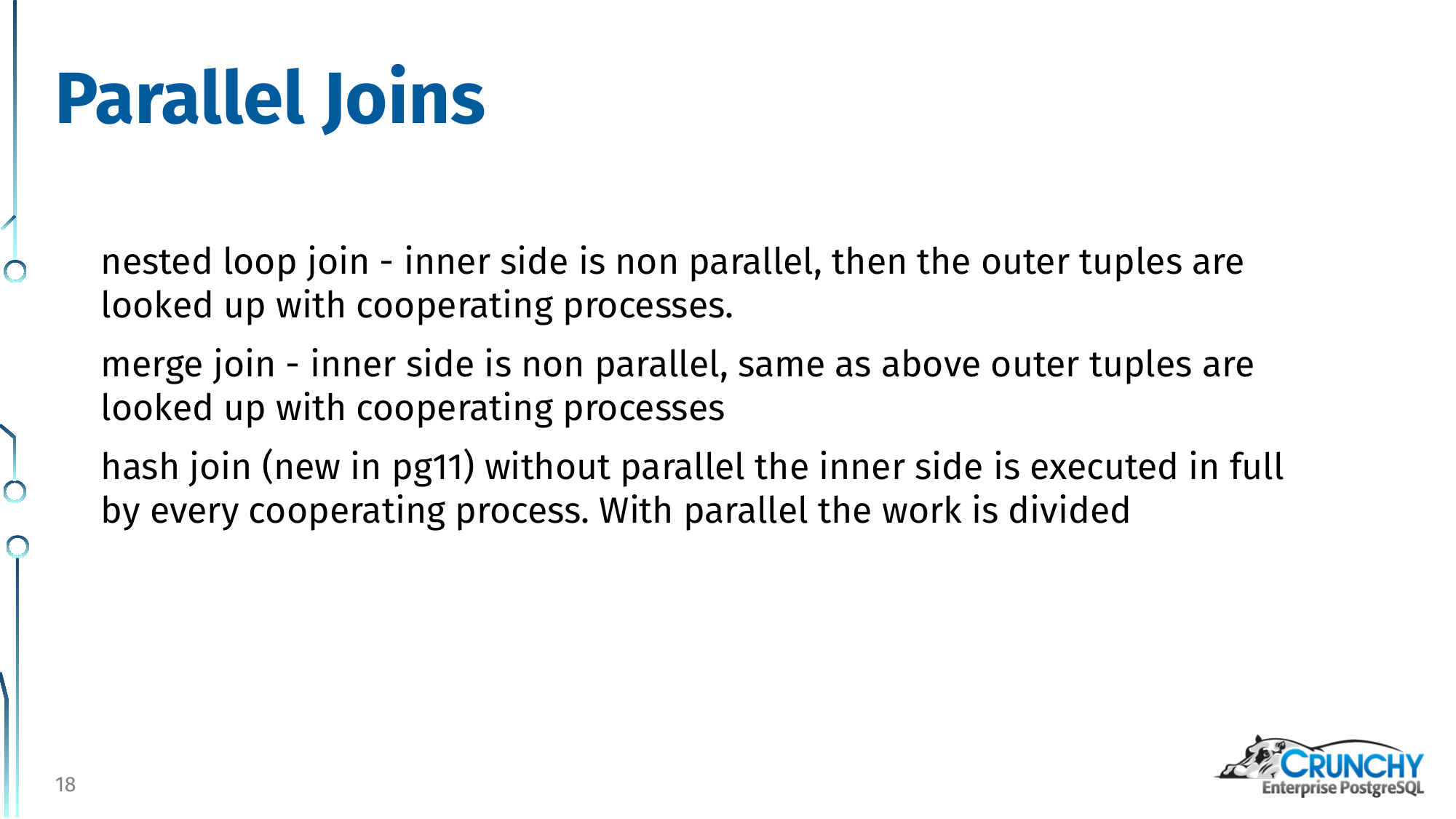

# Parallel Joins
nested loop join - inner side is non parallel, then the outer tuples are looked up with cooperating processes.
merge join - inner side is non parallel, same as above outer tuples are looked up with cooperating processes
hash join (new in pg11) without parallel the inner side is executed in full by every cooperating process. With parallel the work is divided
18